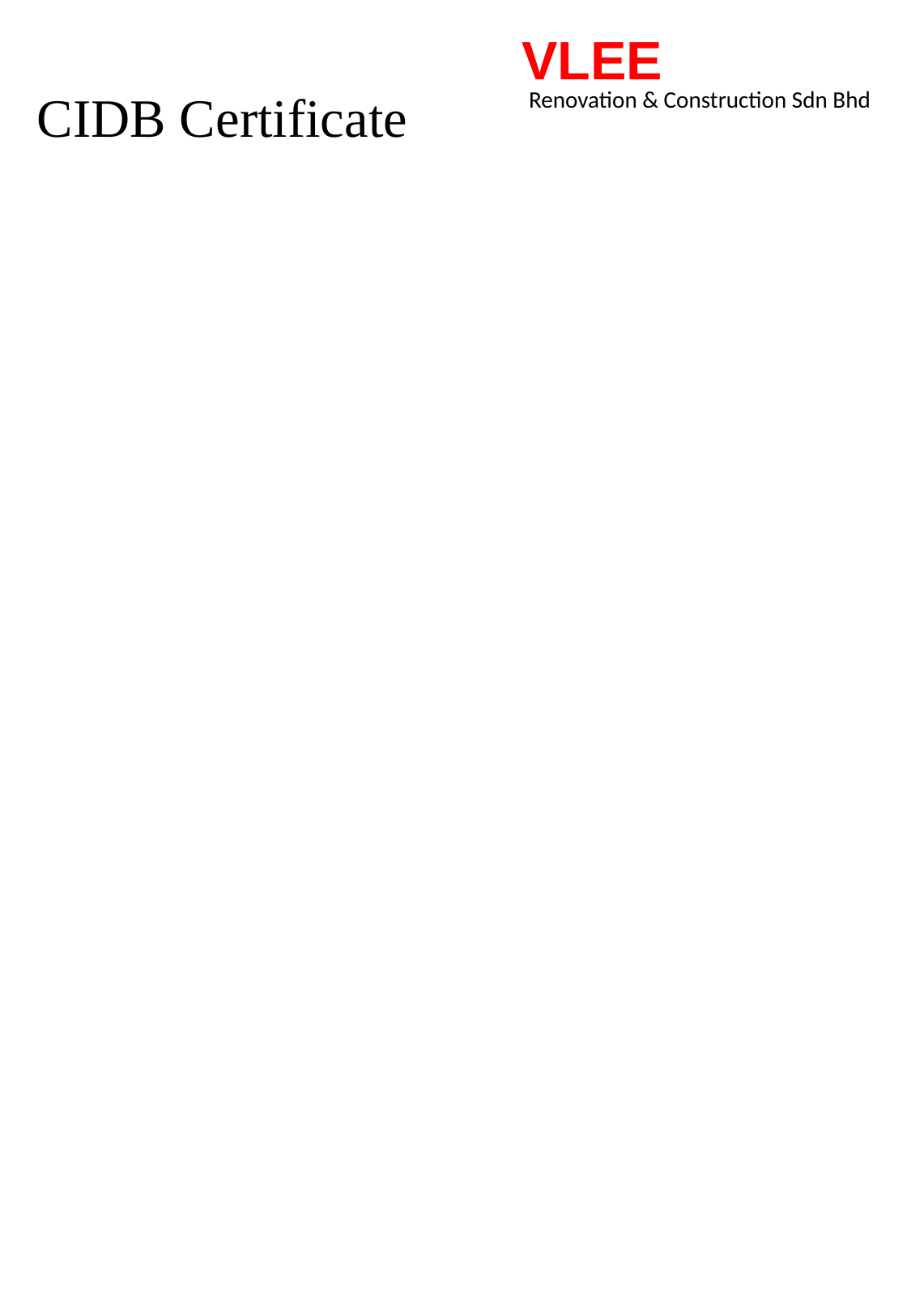

VLEE
 Renovation & Construction Sdn Bhd
# CIDB Certificate